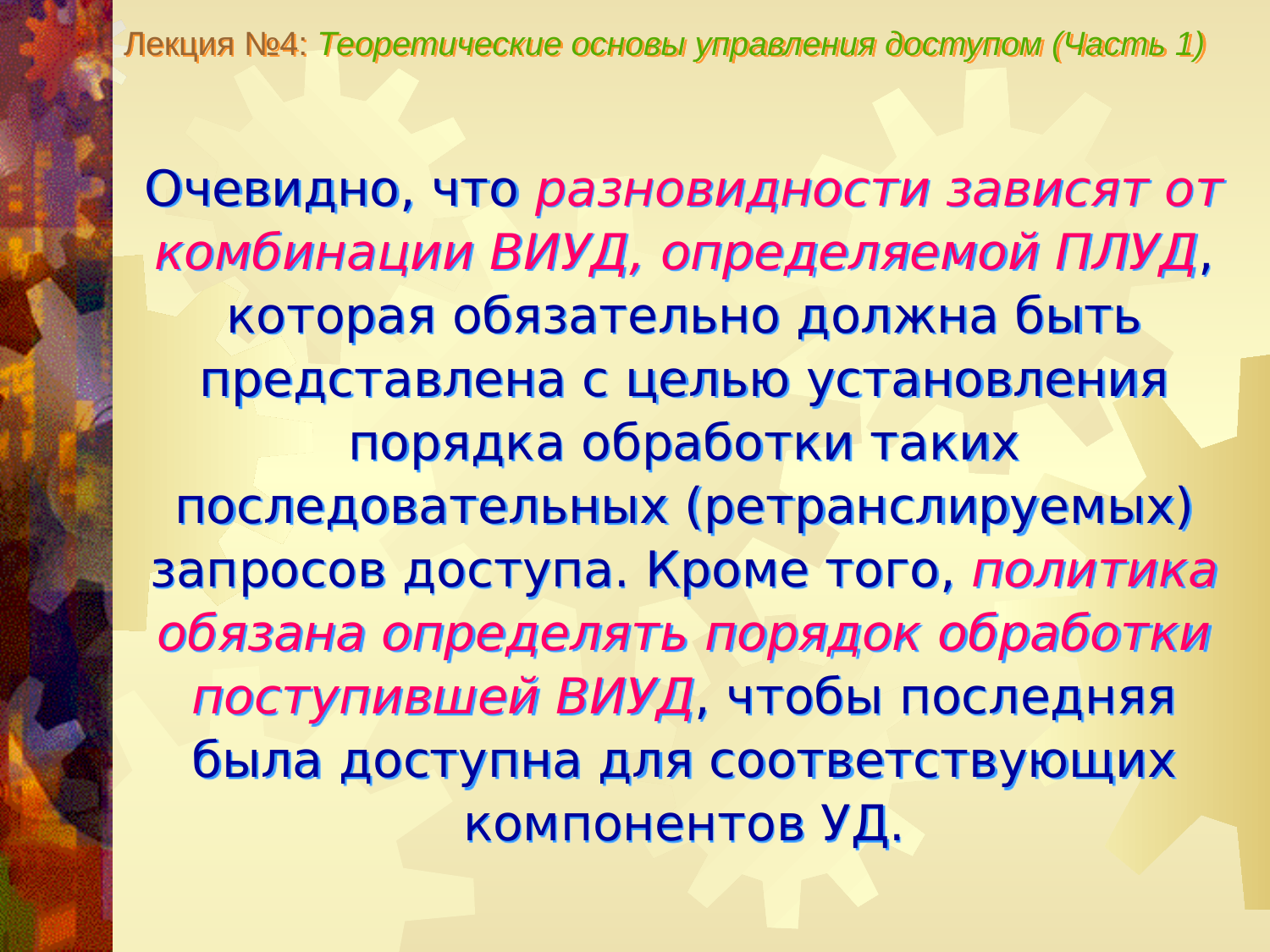

Лекция №4: Теоретические основы управления доступом (Часть 1)
Очевидно, что разновидности зависят от комбинации ВИУД, определяемой ПЛУД, которая обязательно должна быть представлена с целью установления порядка обработки таких последовательных (ретранслируемых) запросов доступа. Кроме того, политика обязана определять порядок обработки поступившей ВИУД, чтобы последняя была доступна для соответствующих компонентов УД.